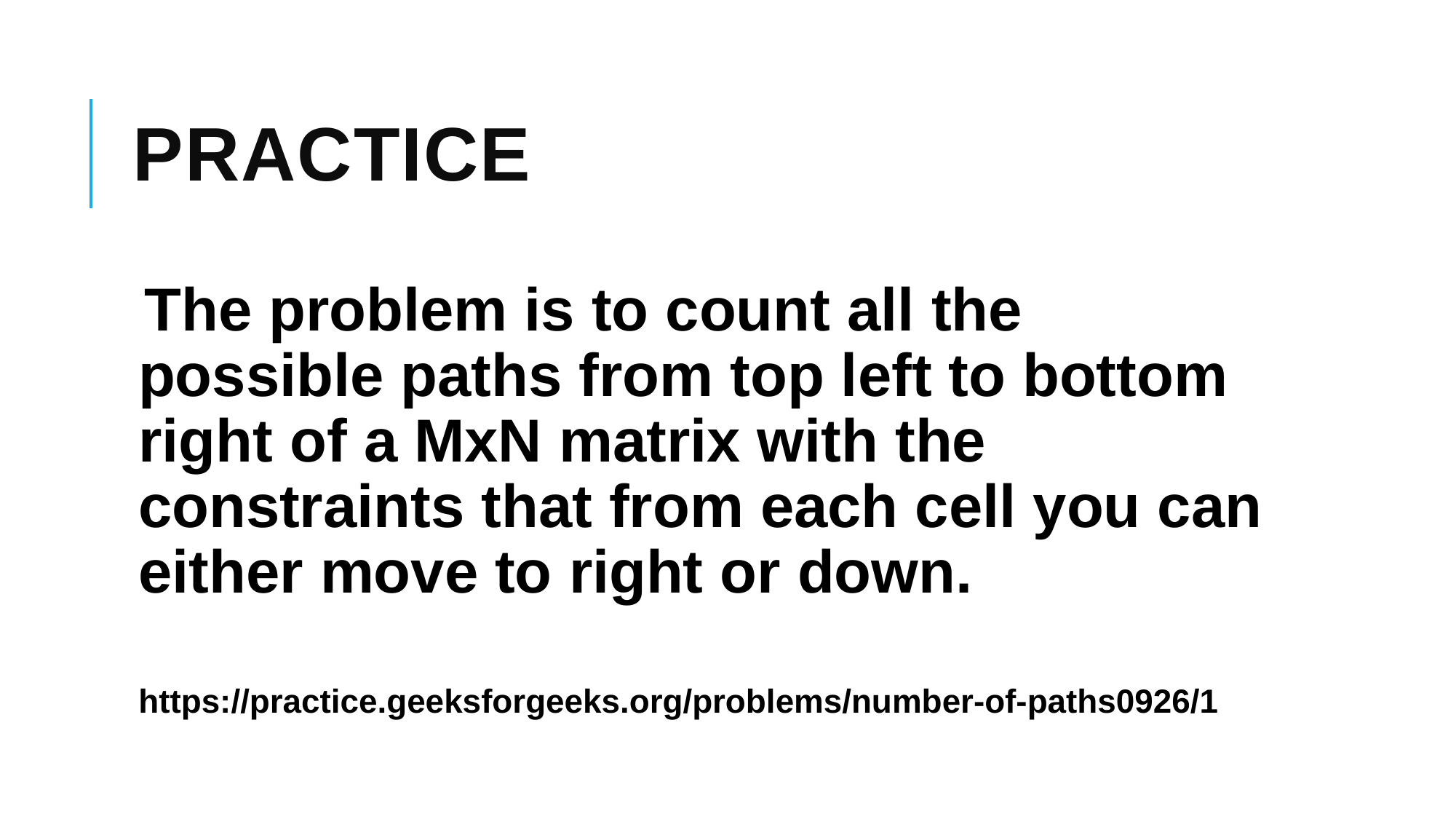

# Practice
The problem is to count all the possible paths from top left to bottom right of a MxN matrix with the constraints that from each cell you can either move to right or down.

https://practice.geeksforgeeks.org/problems/number-of-paths0926/1